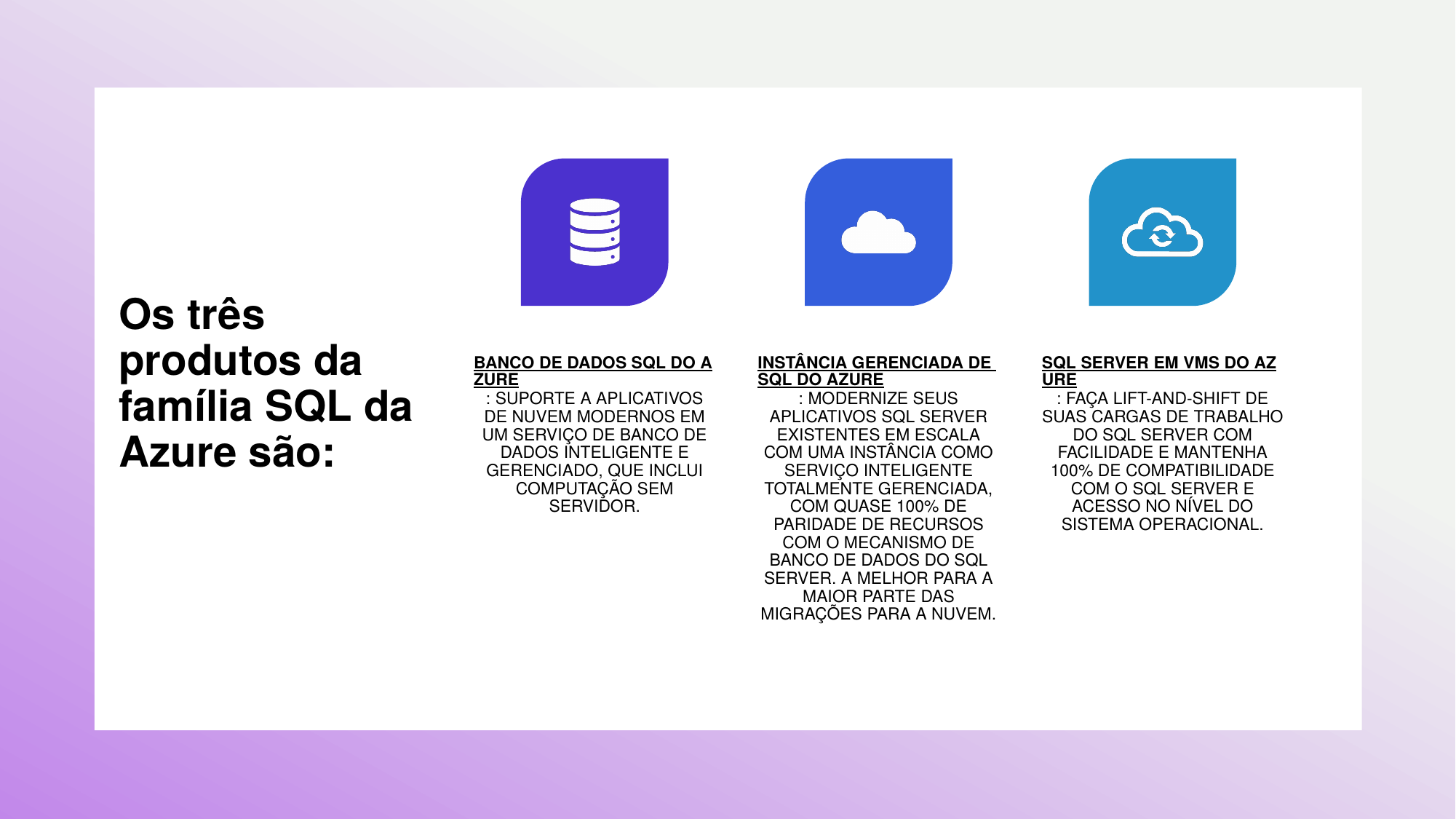

Banco de Dados SQL do Azure: suporte a aplicativos de nuvem modernos em um serviço de banco de dados inteligente e gerenciado, que inclui computação sem servidor.
Instância Gerenciada de SQL do Azure: modernize seus aplicativos SQL Server existentes em escala com uma instância como serviço inteligente totalmente gerenciada, com quase 100% de paridade de recursos com o mecanismo de banco de dados do SQL Server. A melhor para a maior parte das migrações para a nuvem.
SQL Server em VMs do Azure: faça lift-and-shift de suas cargas de trabalho do SQL Server com facilidade e mantenha 100% de compatibilidade com o SQL Server e acesso no nível do sistema operacional.
# Os três produtos da família SQL da Azure são: